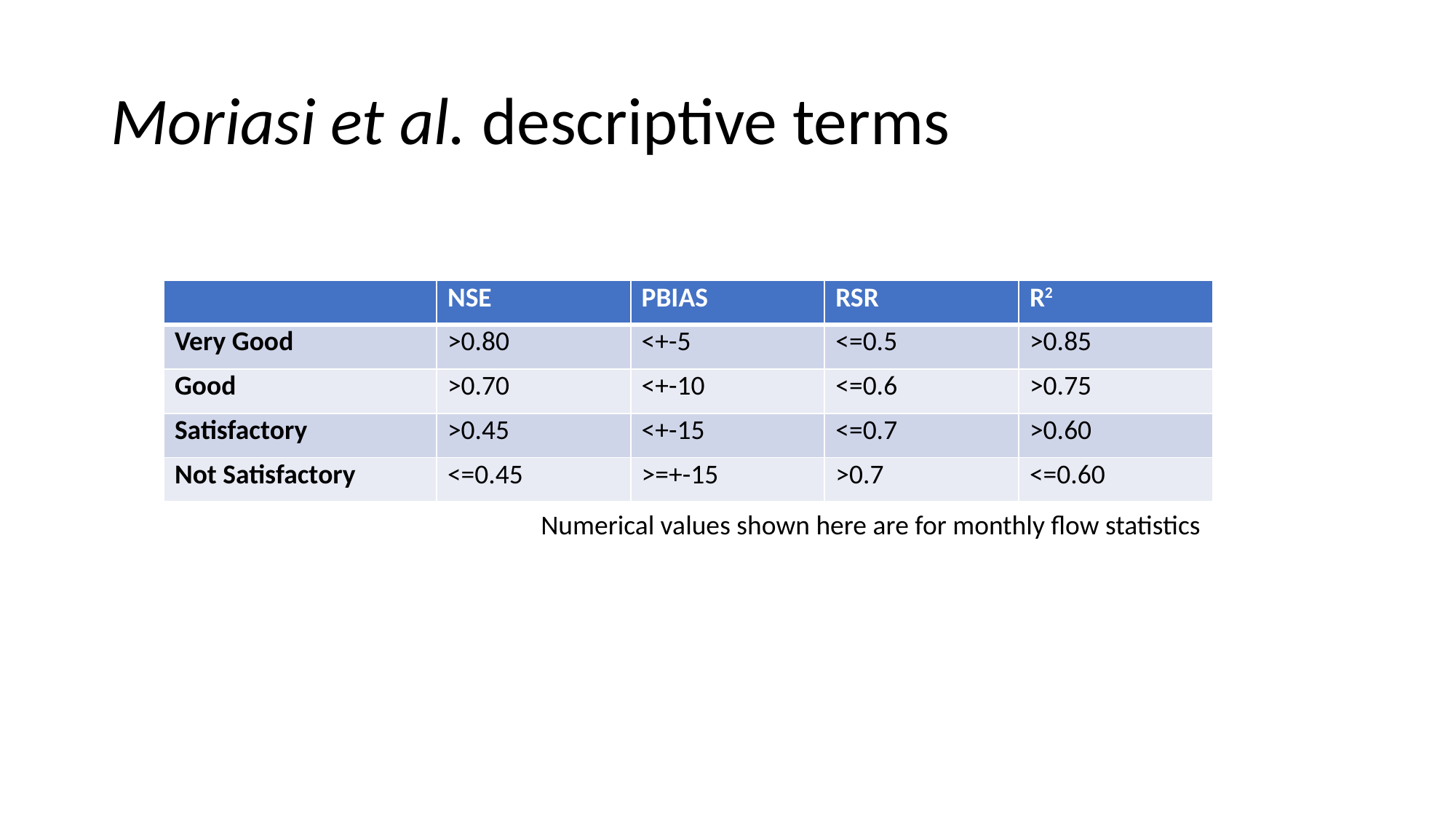

# Moriasi et al. descriptive terms
|  | NSE | PBIAS | RSR | R2 |
| --- | --- | --- | --- | --- |
| Very Good | >0.80 | <+-5 | <=0.5 | >0.85 |
| Good | >0.70 | <+-10 | <=0.6 | >0.75 |
| Satisfactory | >0.45 | <+-15 | <=0.7 | >0.60 |
| Not Satisfactory | <=0.45 | >=+-15 | >0.7 | <=0.60 |
Numerical values shown here are for monthly flow statistics